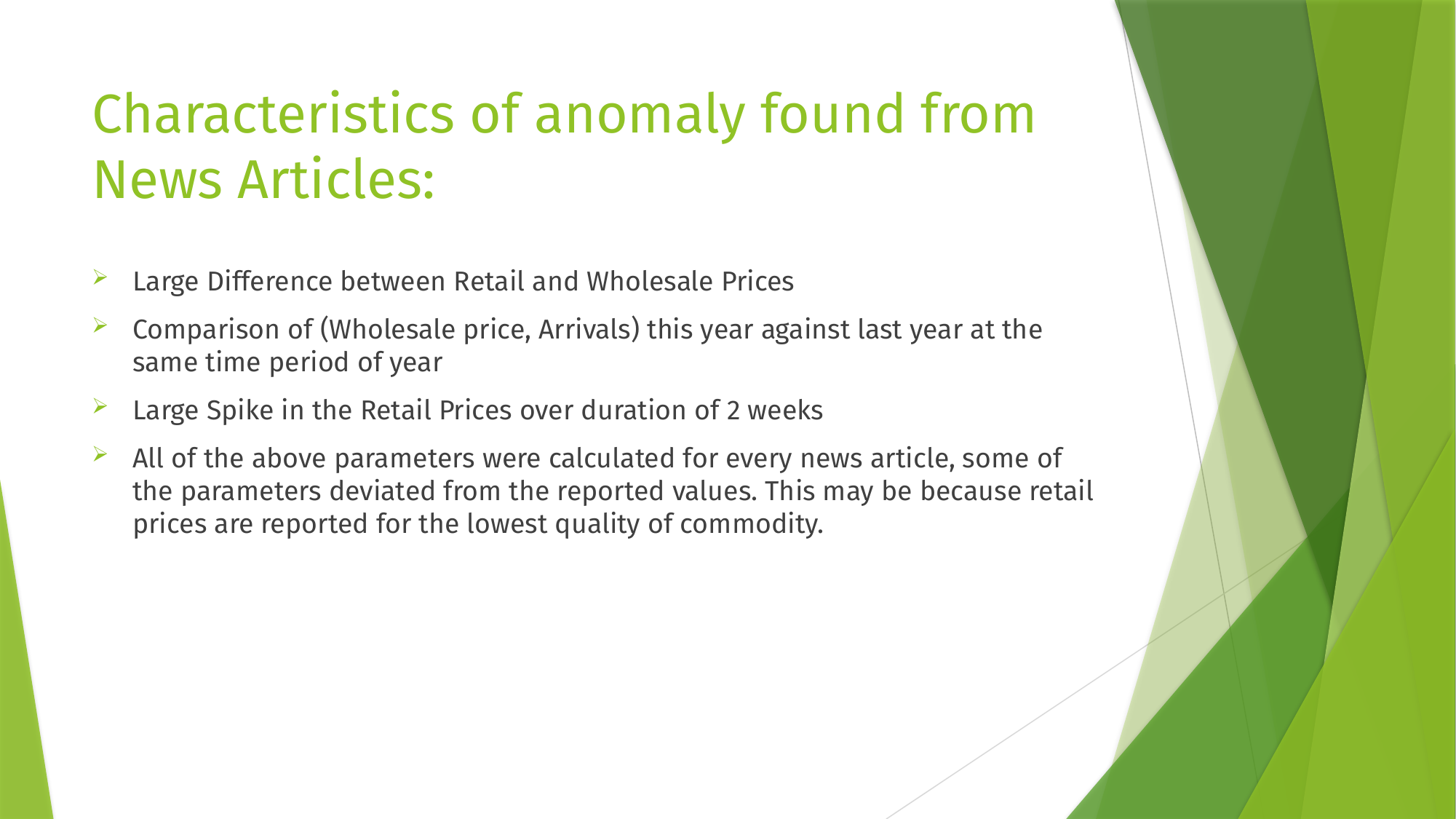

# Characteristics of anomaly found from News Articles:
Large Difference between Retail and Wholesale Prices
Comparison of (Wholesale price, Arrivals) this year against last year at the same time period of year
Large Spike in the Retail Prices over duration of 2 weeks
All of the above parameters were calculated for every news article, some of the parameters deviated from the reported values. This may be because retail prices are reported for the lowest quality of commodity.